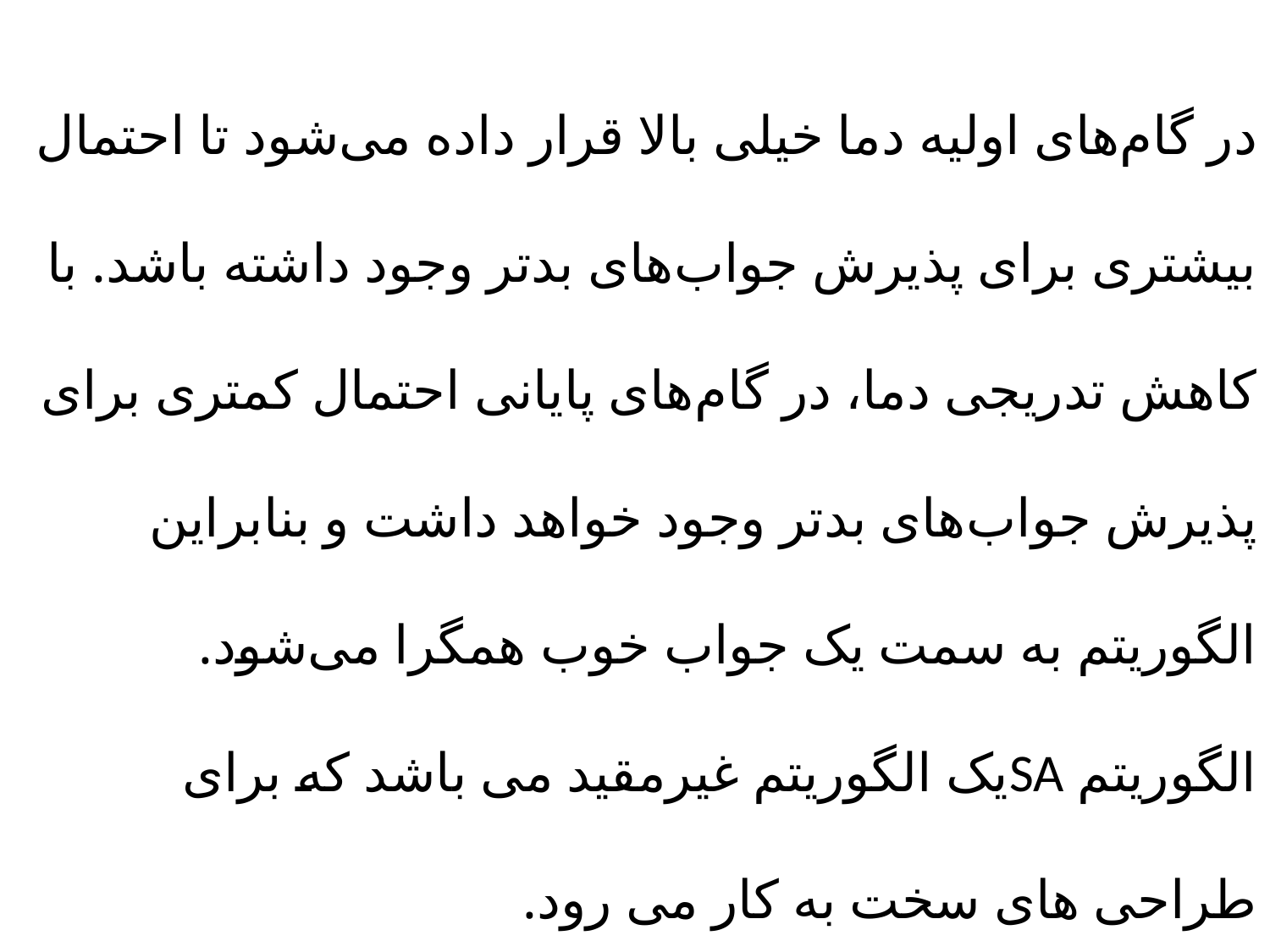

در گام‌های اولیه دما خیلی بالا قرار داده می‌شود تا احتمال بیشتری برای پذیرش جواب‌های بدتر وجود داشته باشد. با کاهش تدریجی دما، در گام‌های پایانی احتمال کمتری برای پذیرش جواب‌های بدتر وجود خواهد داشت و بنابراین الگوریتم به سمت یک جواب خوب همگرا می‌شود. الگوریتم SAیک الگوریتم غیرمقید می باشد که برای طراحی های سخت به کار می رود.